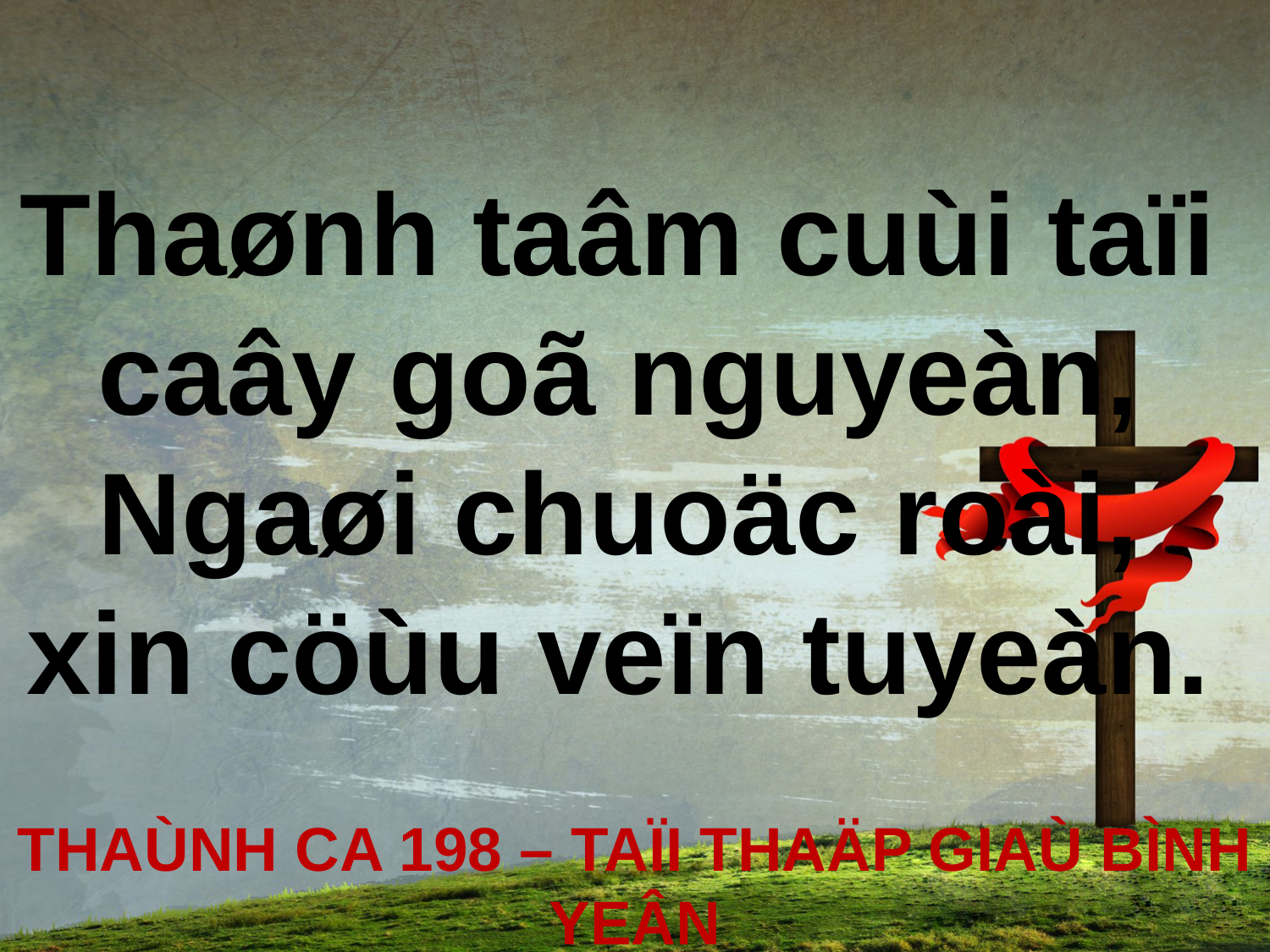

Thaønh taâm cuùi taïi
caây goã nguyeàn,
Ngaøi chuoäc roài,
xin cöùu veïn tuyeàn.
THAÙNH CA 198 – TAÏI THAÄP GIAÙ BÌNH YEÂN